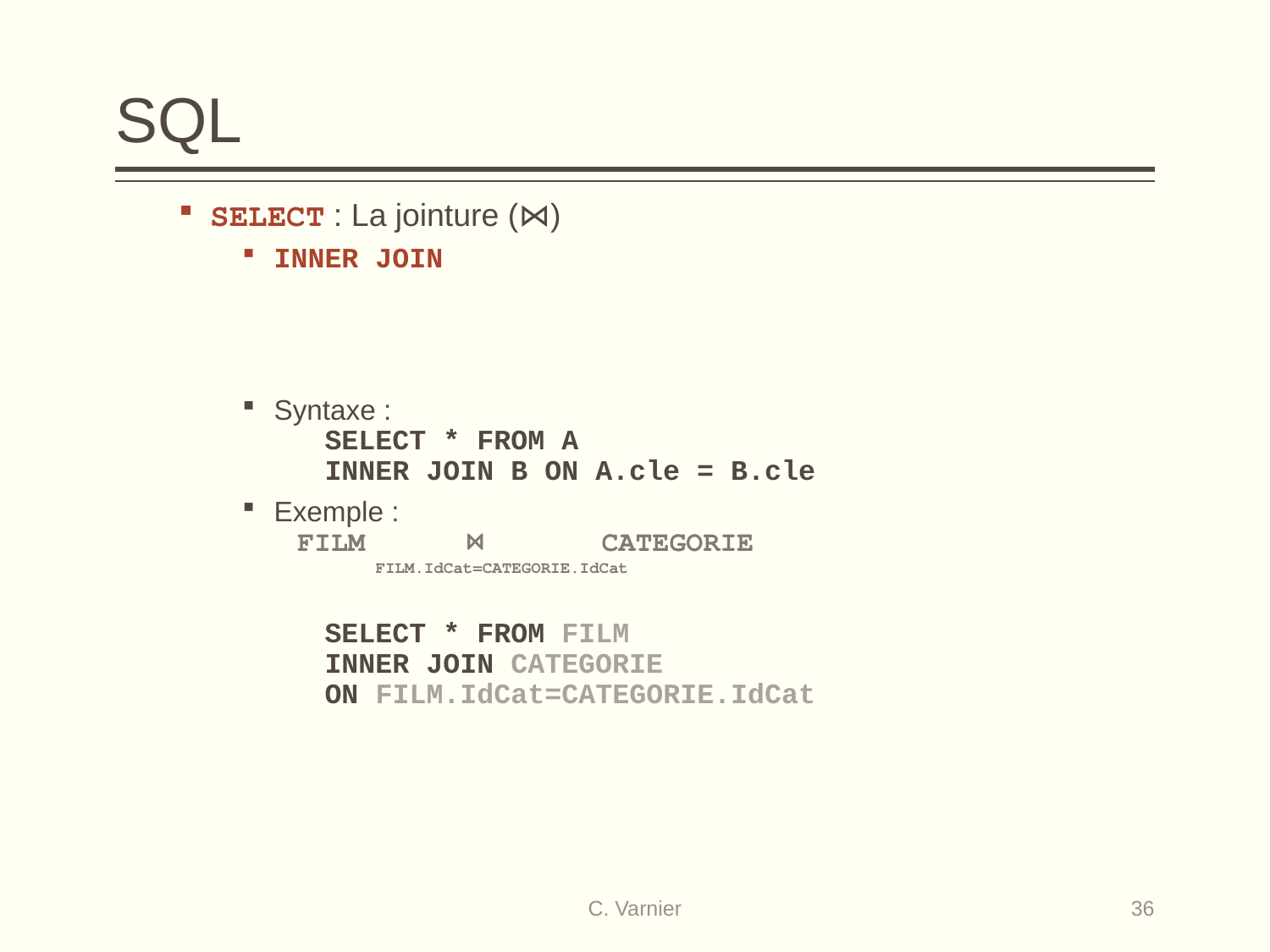

# SQL
SELECT : La jointure (⋈)
INNER JOIN

Syntaxe :
   SELECT * FROM A
   INNER JOIN B ON A.cle = B.cle
Exemple :
   FILM      ⋈       CATEGORIE
      FILM.IdCat=CATEGORIE.IdCat
   SELECT * FROM FILM
   INNER JOIN CATEGORIE
   ON FILM.IdCat=CATEGORIE.IdCat

C. Varnier
36